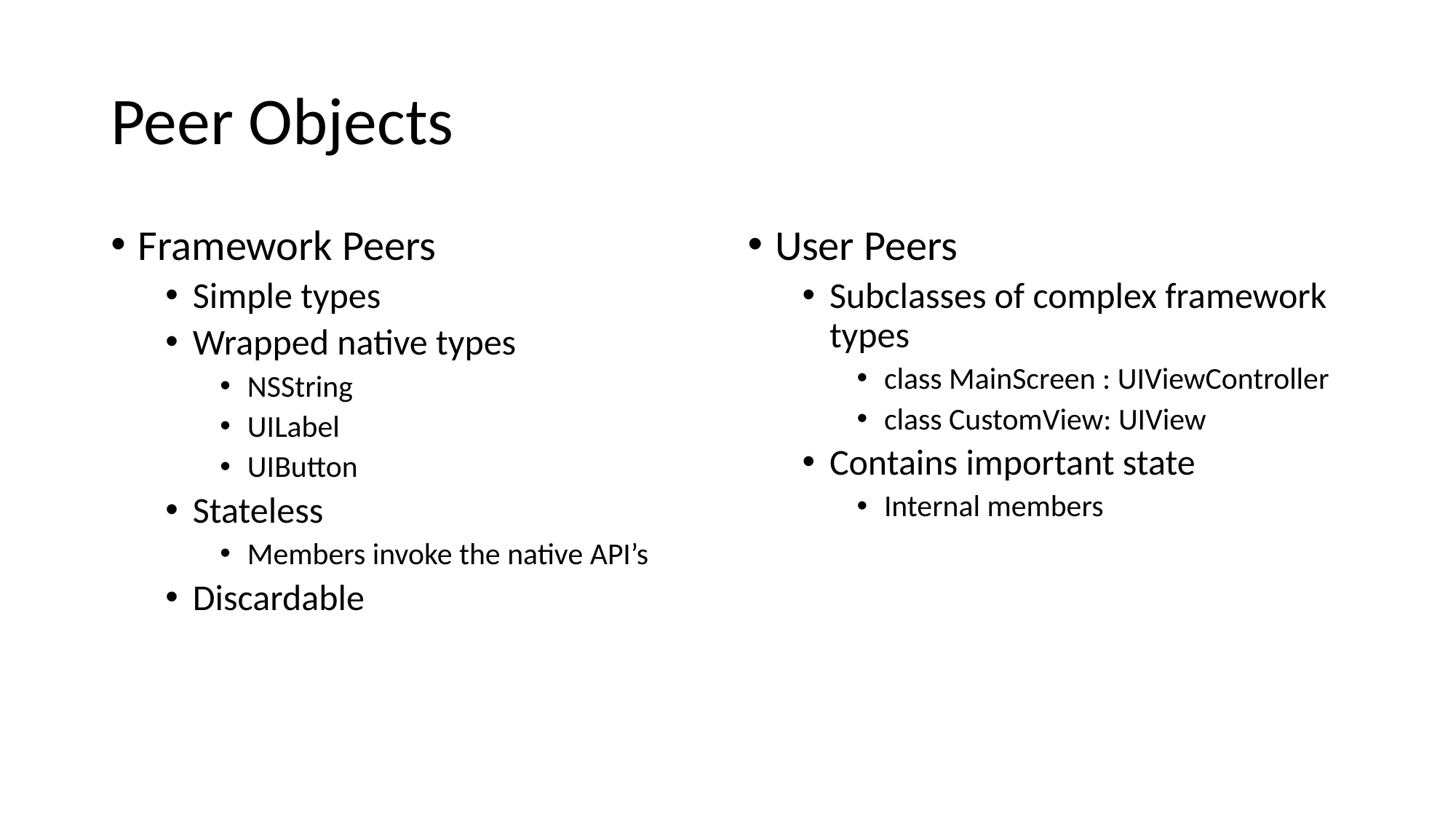

# Peer Objects
Framework Peers
Simple types
Wrapped native types
NSString
UILabel
UIButton
Stateless
Members invoke the native API’s
Discardable
User Peers
Subclasses of complex framework types
class MainScreen : UIViewController
class CustomView: UIView
Contains important state
Internal members